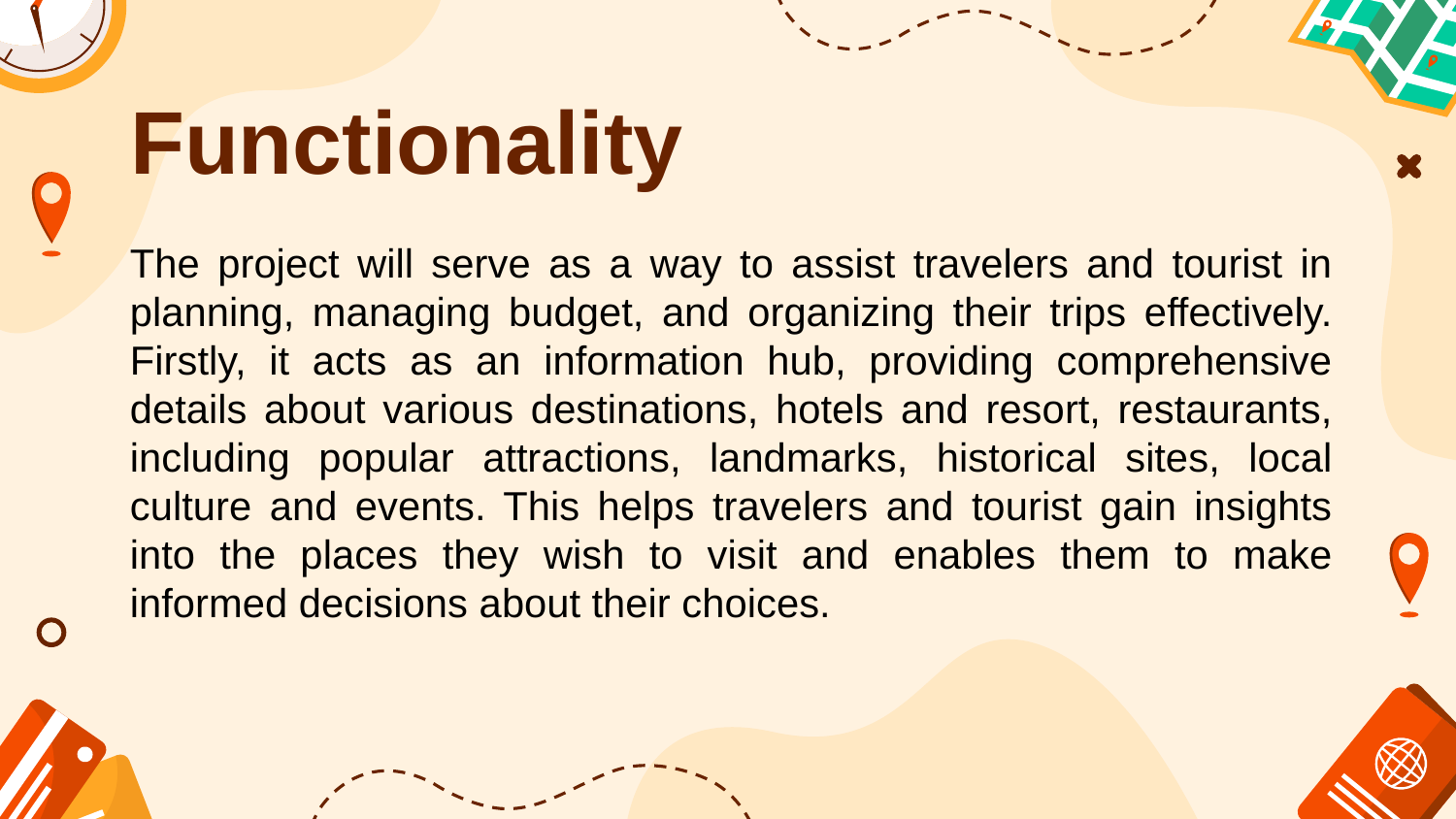

# Functionality
The project will serve as a way to assist travelers and tourist in planning, managing budget, and organizing their trips effectively. Firstly, it acts as an information hub, providing comprehensive details about various destinations, hotels and resort, restaurants, including popular attractions, landmarks, historical sites, local culture and events. This helps travelers and tourist gain insights into the places they wish to visit and enables them to make informed decisions about their choices.